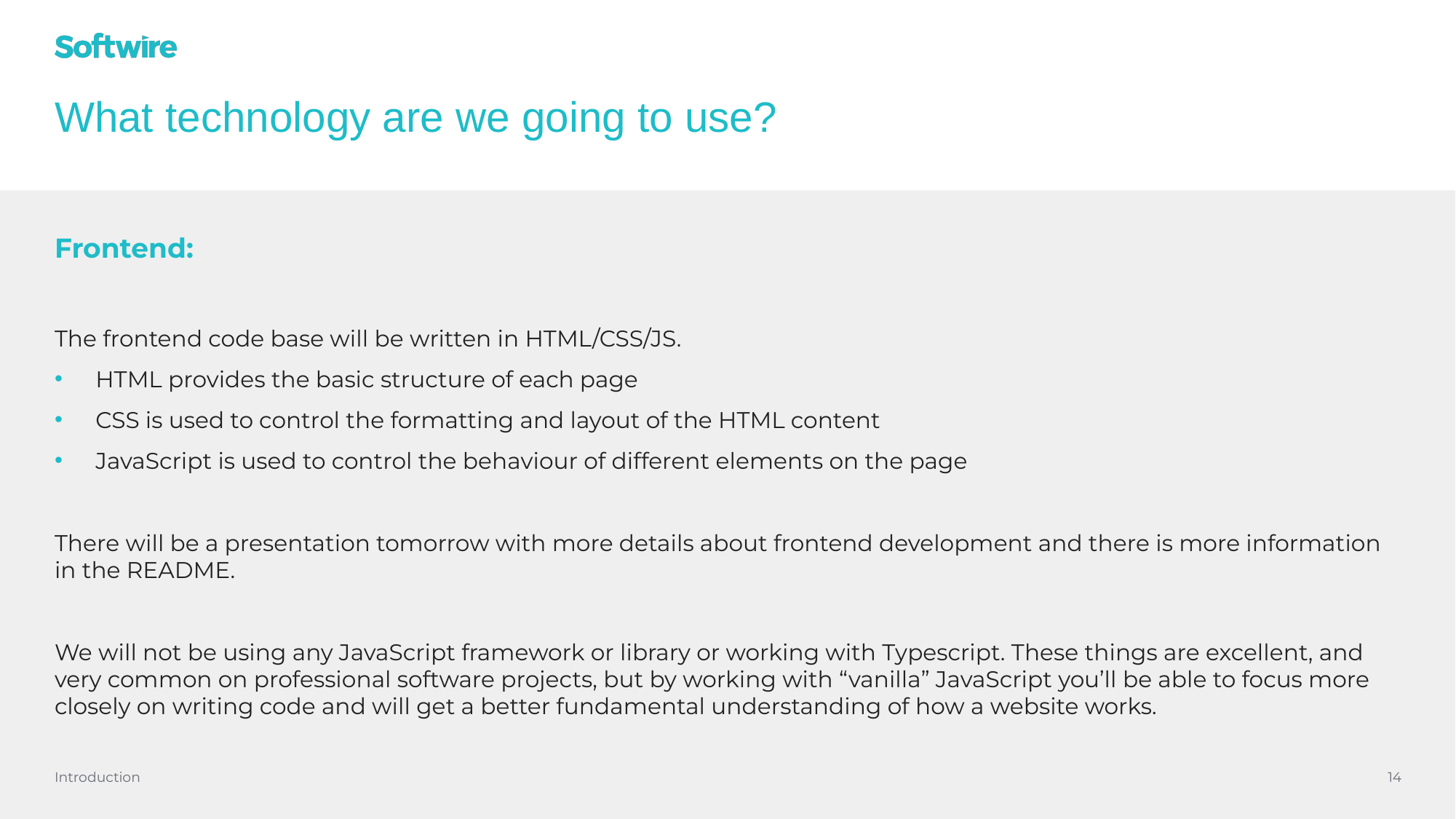

# What technology are we going to use?
Frontend:

The frontend code base will be written in HTML/CSS/JS.
HTML provides the basic structure of each page
CSS is used to control the formatting and layout of the HTML content
JavaScript is used to control the behaviour of different elements on the page

There will be a presentation tomorrow with more details about frontend development and there is more information in the README.

We will not be using any JavaScript framework or library or working with Typescript. These things are excellent, and very common on professional software projects, but by working with “vanilla” JavaScript you’ll be able to focus more closely on writing code and will get a better fundamental understanding of how a website works.
Introduction
14